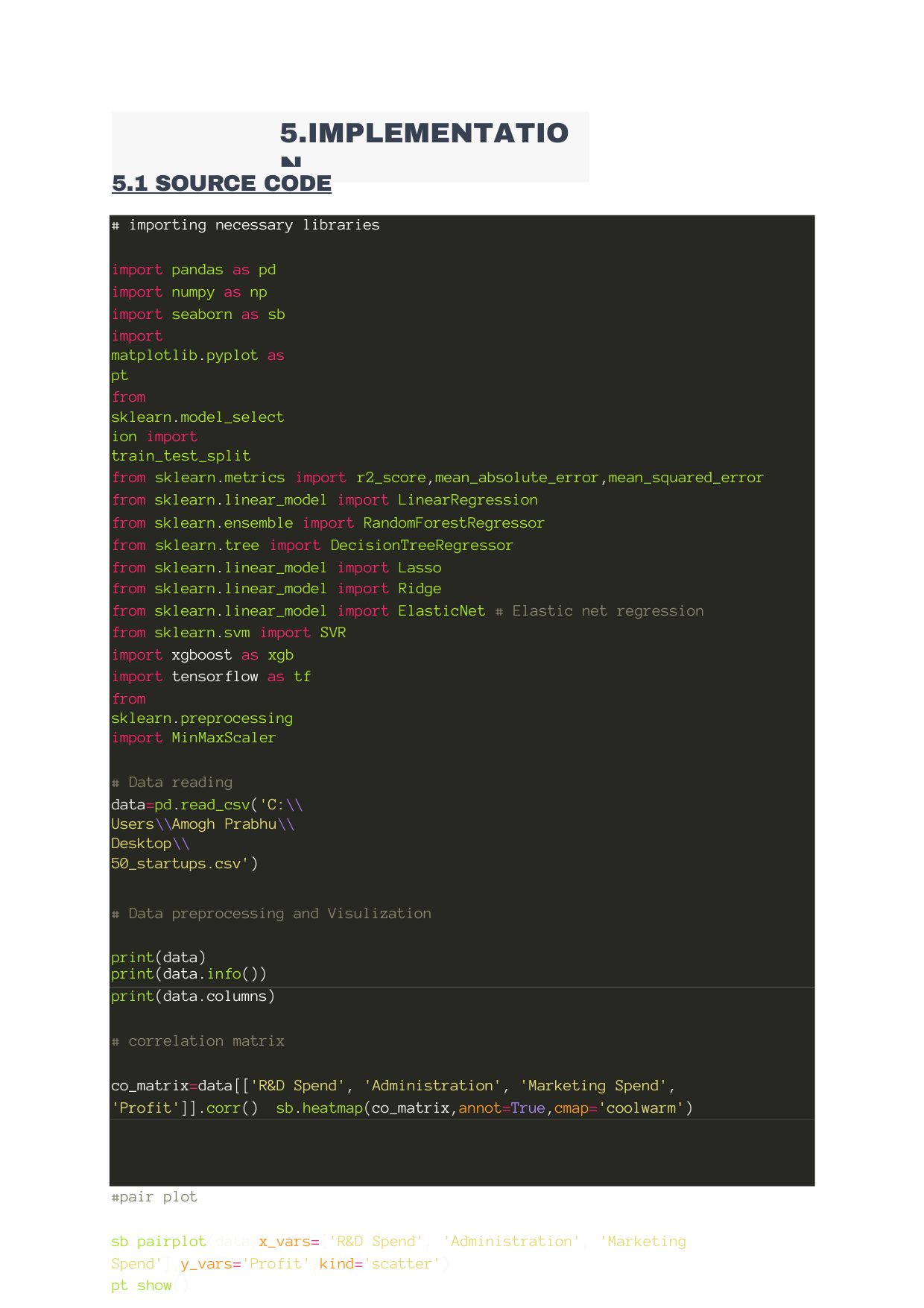

5.IMPLEMENTATION
5.1 SOURCE CODE
# importing necessary libraries

import pandas as pd  import numpy as np  import seaborn as sb
import matplotlib.pyplot as pt
from sklearn.model_selection import train_test_split
from sklearn.metrics import r2_score,mean_absolute_error,mean_squared_error  from sklearn.linear_model import LinearRegression
from sklearn.ensemble import RandomForestRegressor  from sklearn.tree import DecisionTreeRegressor  from sklearn.linear_model import Lasso
from sklearn.linear_model import Ridge
from sklearn.linear_model import ElasticNet # Elastic net regression  from sklearn.svm import SVR
import xgboost as xgb  import tensorflow as tf
from sklearn.preprocessing import MinMaxScaler

# Data reading
data=pd.read_csv('C:\\Users\\Amogh Prabhu\\Desktop\\50_startups.csv')
# Data preprocessing and Visulization  print(data)
print(data.info())
print(data.columns)

# correlation matrix

co_matrix=data[['R&D Spend', 'Administration', 'Marketing Spend',  'Profit']].corr()  sb.heatmap(co_matrix,annot=True,cmap='coolwarm')  pt.title('Correlation Matrix')
pt.show()

#pair plot

sb.pairplot(data,x_vars=['R&D Spend', 'Administration', 'Marketing  Spend'],y_vars='Profit',kind='scatter')
pt.show()